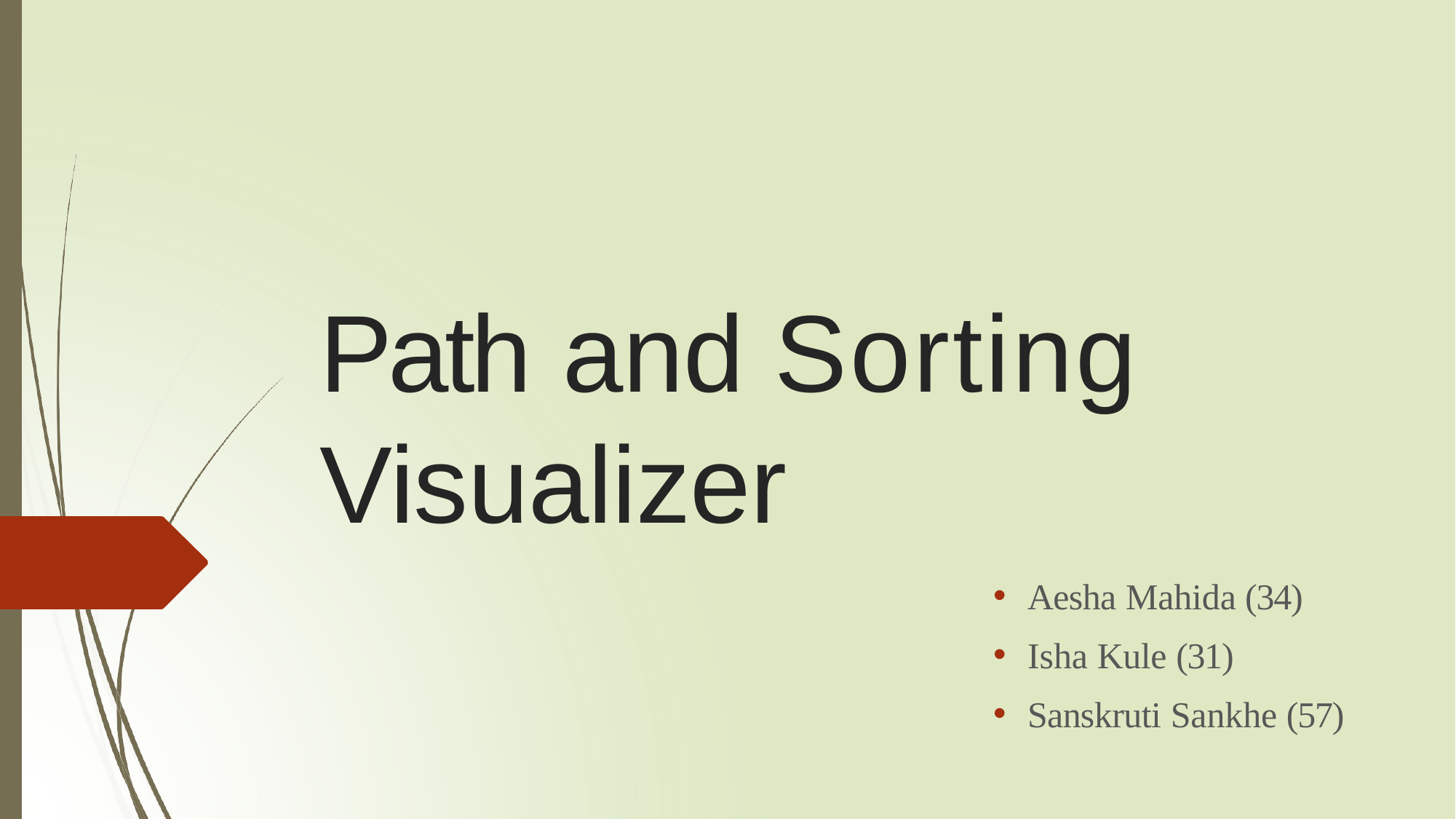

Path and Sorting  Visualizer

Aesha Mahida (34)
Isha Kule (31)
Sanskruti Sankhe (57)